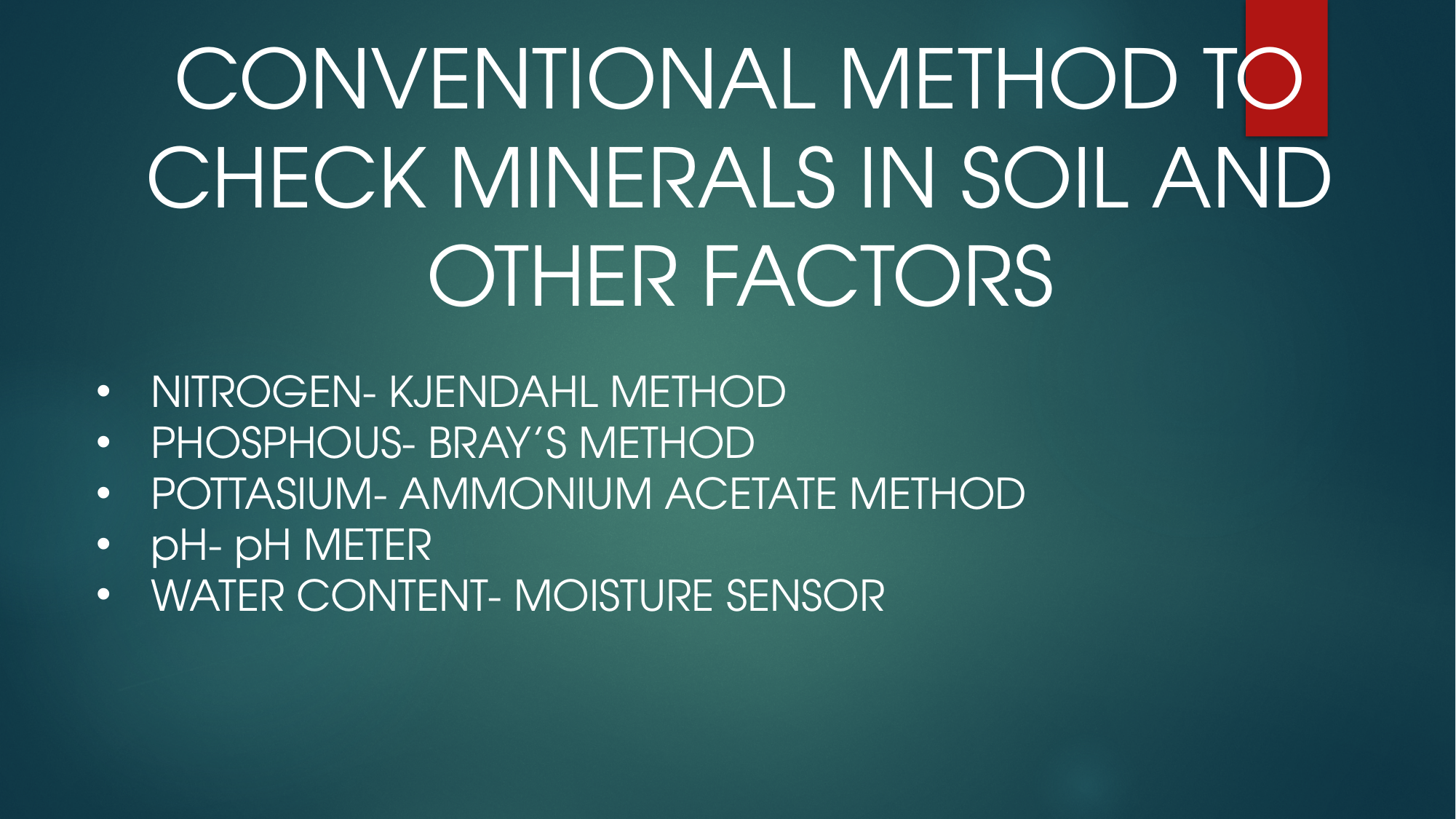

CONVENTIONAL METHOD TO CHECK MINERALS IN SOIL AND OTHER FACTORS
NITROGEN- KJENDAHL METHOD
PHOSPHOUS- BRAY’S METHOD
POTTASIUM- AMMONIUM ACETATE METHOD
pH- pH METER
WATER CONTENT- MOISTURE SENSOR